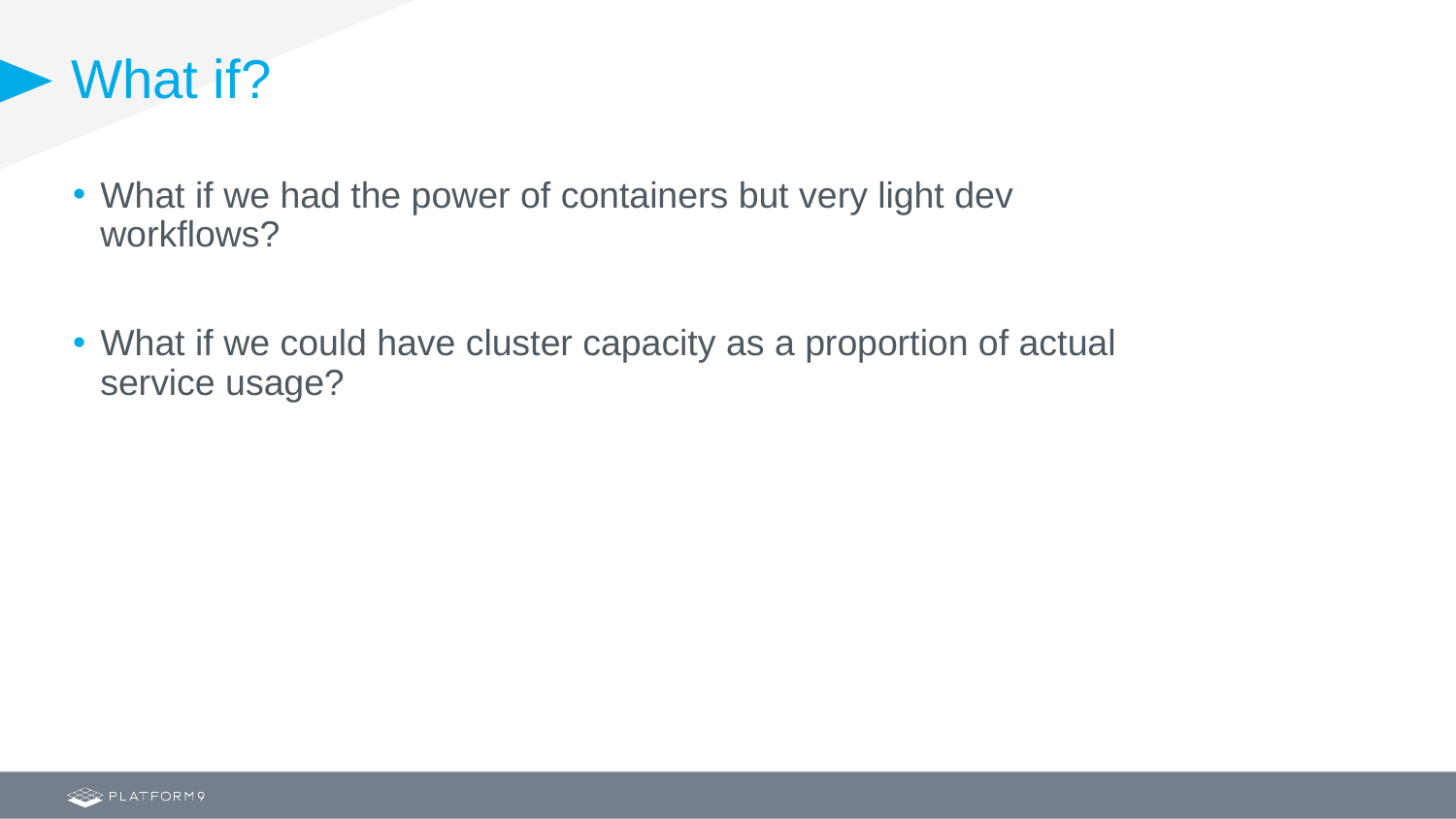

# What if?
What if we had the power of containers but very light dev workflows?

What if we could have cluster capacity as a proportion of actual service usage?